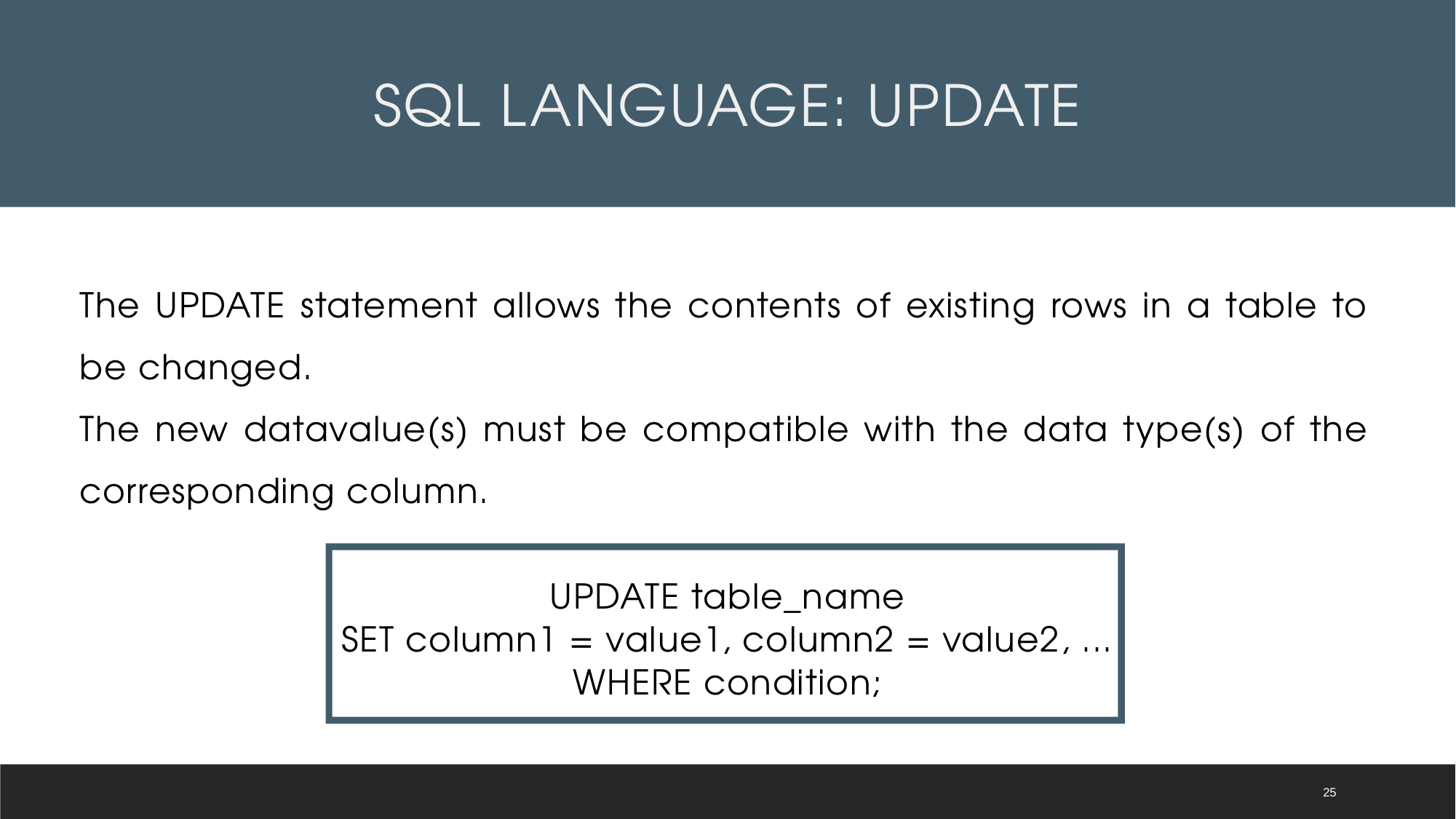

SQL LANGUAGE: UPDATE
The UPDATE statement allows the contents of existing rows in a table to be changed.
The new datavalue(s) must be compatible with the data type(s) of the corresponding column.

UPDATE table_name
SET column1 = value1, column2 = value2, ...
WHERE condition;
25